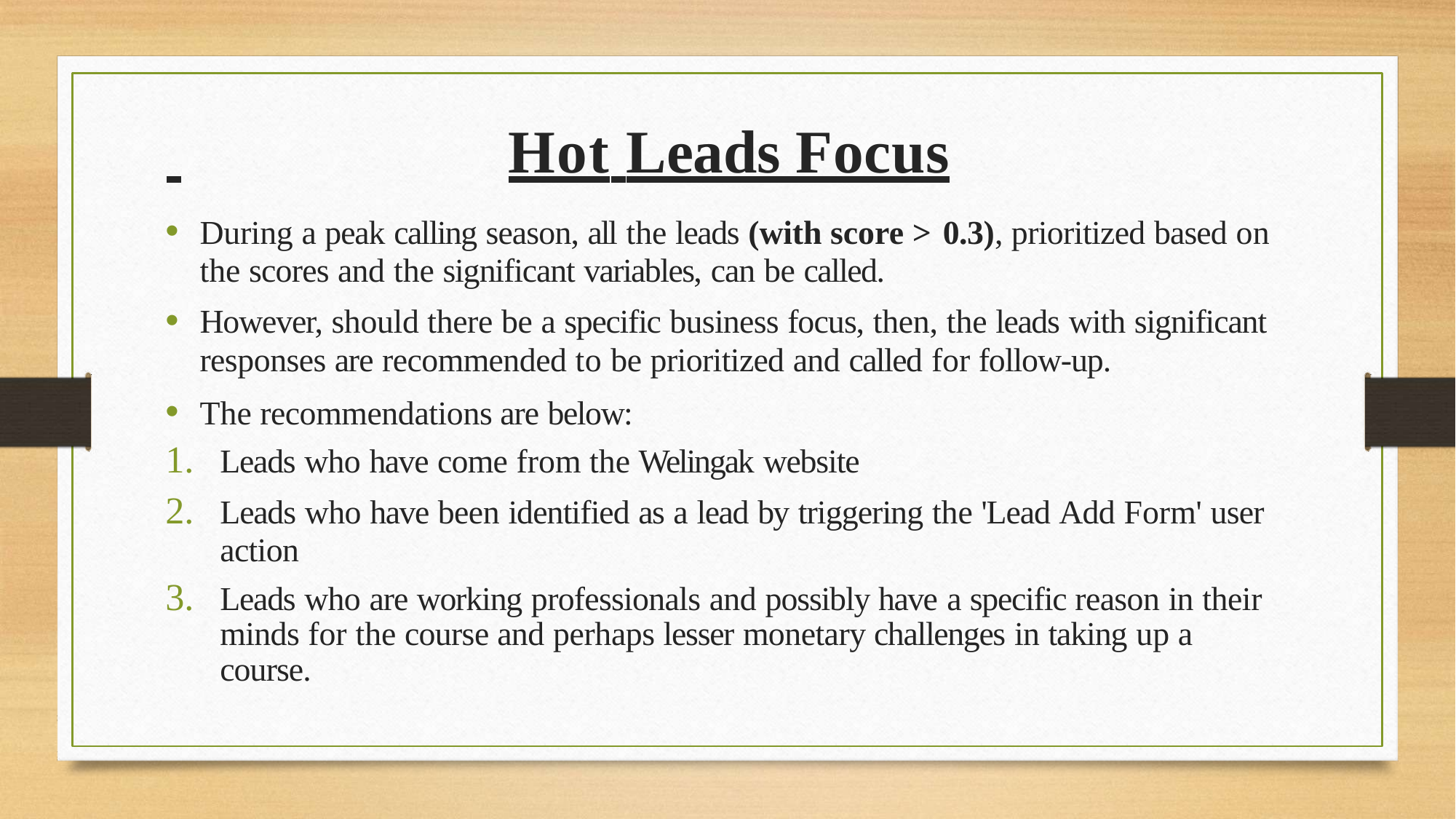

# Hot Leads Focus
During a peak calling season, all the leads (with score > 0.3), prioritized based on
the scores and the significant variables, can be called.
However, should there be a specific business focus, then, the leads with significant
responses are recommended to be prioritized and called for follow-up.
The recommendations are below:
Leads who have come from the Welingak website
Leads who have been identified as a lead by triggering the 'Lead Add Form' user
action
Leads who are working professionals and possibly have a specific reason in their  minds for the course and perhaps lesser monetary challenges in taking up a course.